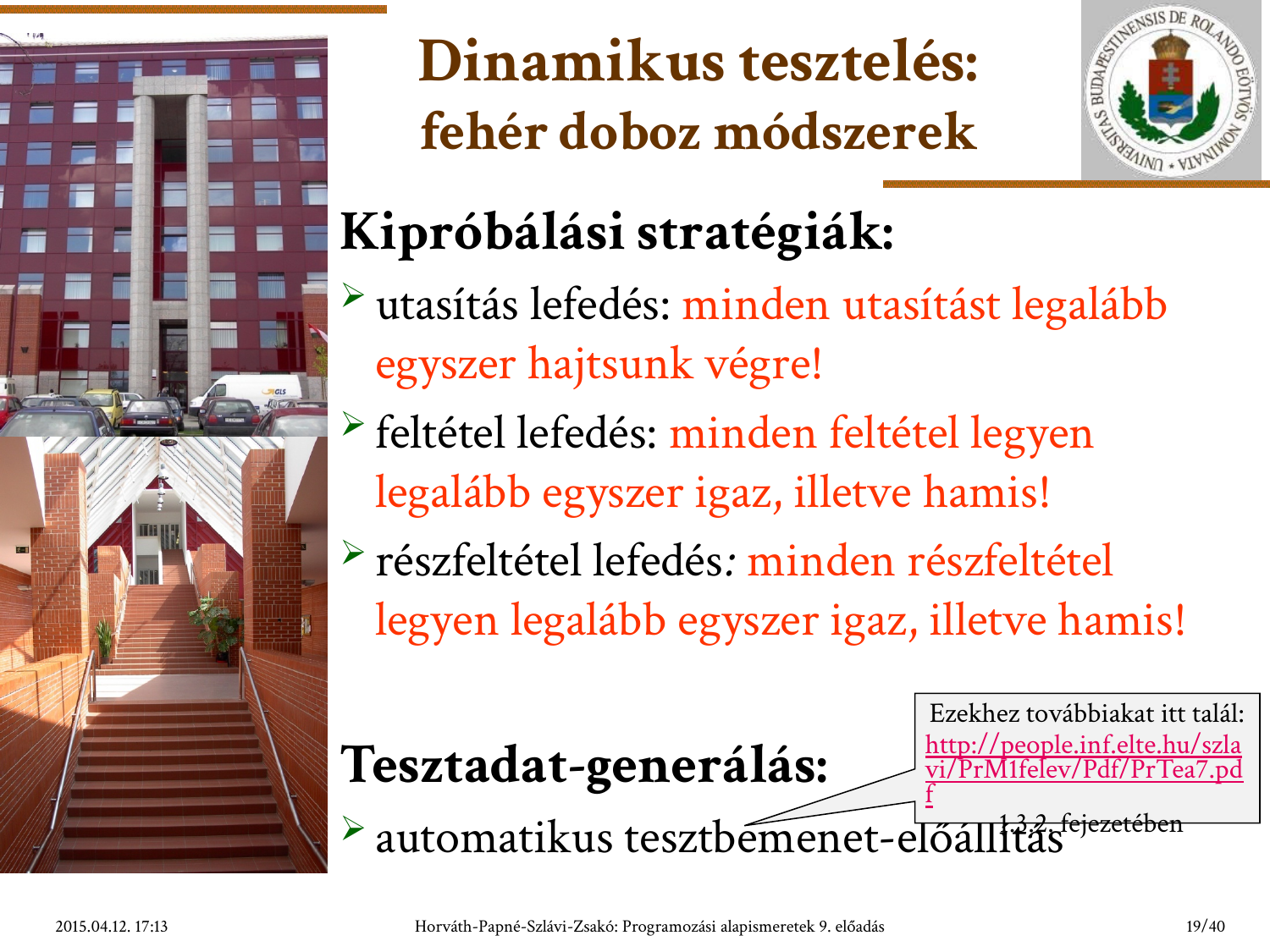

Dinamikus tesztelés:
fehér doboz módszerek
Kipróbálási stratégiák:
utasítás lefedés: minden utasítást legalább egyszer hajtsunk végre!
feltétel lefedés: minden feltétel legyen legalább egyszer igaz, illetve hamis!
részfeltétel lefedés: minden részfeltétel legyen legalább egyszer igaz, illetve hamis!

Tesztadat-generálás:
automatikus tesztbemenet-előállítás
Ezekhez továbbiakat itt talál:
http://people.inf.elte.hu/szlavi/PrM1felev/Pdf/PrTea7.pdf 1.3.2. fejezetében
2015.04.12. 17:13
Horváth-Papné-Szlávi-Zsakó: Programozási alapismeretek 9. előadás
19/40